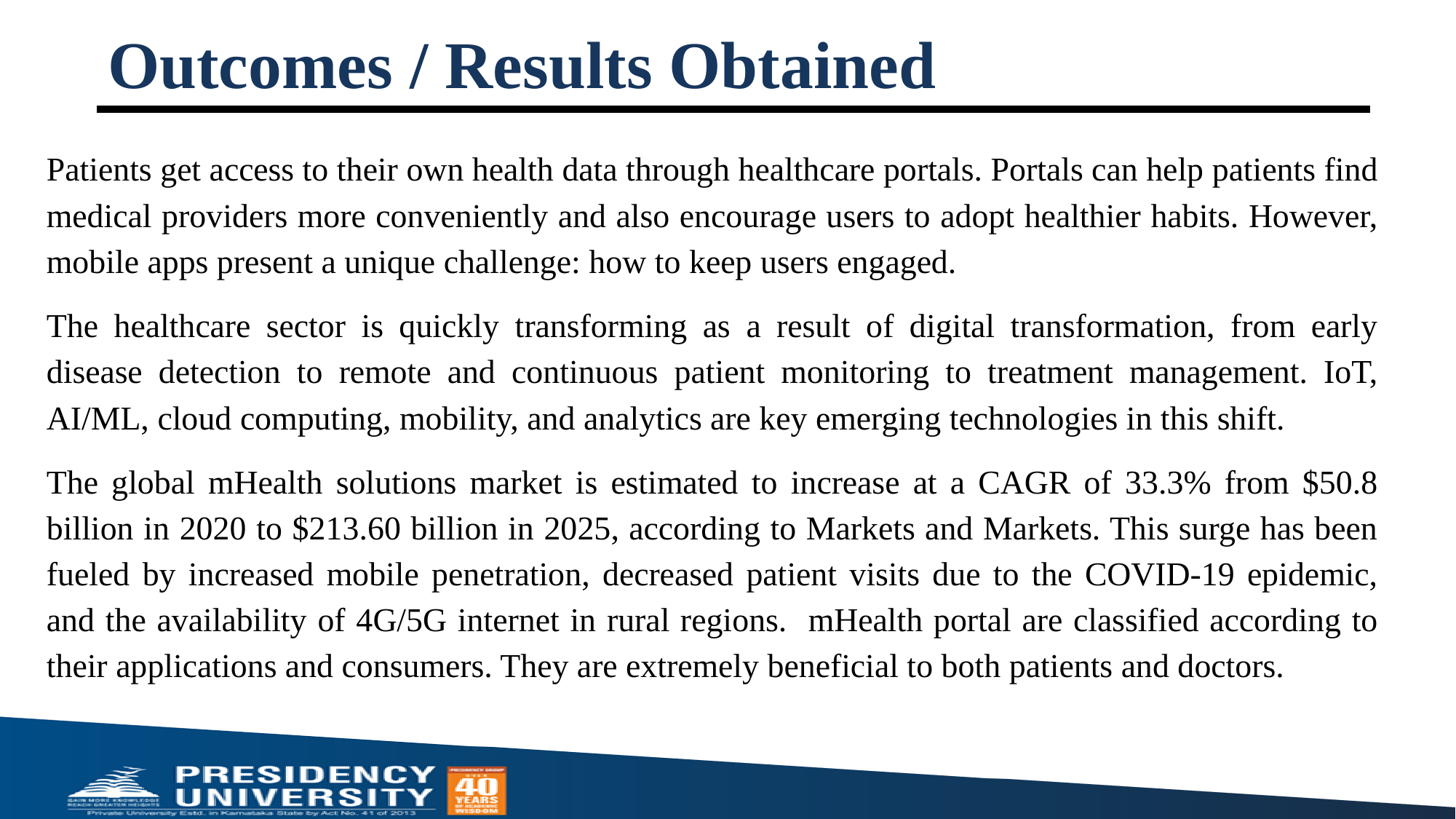

# Outcomes / Results Obtained
Patients get access to their own health data through healthcare portals. Portals can help patients find medical providers more conveniently and also encourage users to adopt healthier habits. However, mobile apps present a unique challenge: how to keep users engaged.
The healthcare sector is quickly transforming as a result of digital transformation, from early disease detection to remote and continuous patient monitoring to treatment management. IoT, AI/ML, cloud computing, mobility, and analytics are key emerging technologies in this shift.
The global mHealth solutions market is estimated to increase at a CAGR of 33.3% from $50.8 billion in 2020 to $213.60 billion in 2025, according to Markets and Markets. This surge has been fueled by increased mobile penetration, decreased patient visits due to the COVID-19 epidemic, and the availability of 4G/5G internet in rural regions.  mHealth portal are classified according to their applications and consumers. They are extremely beneficial to both patients and doctors.